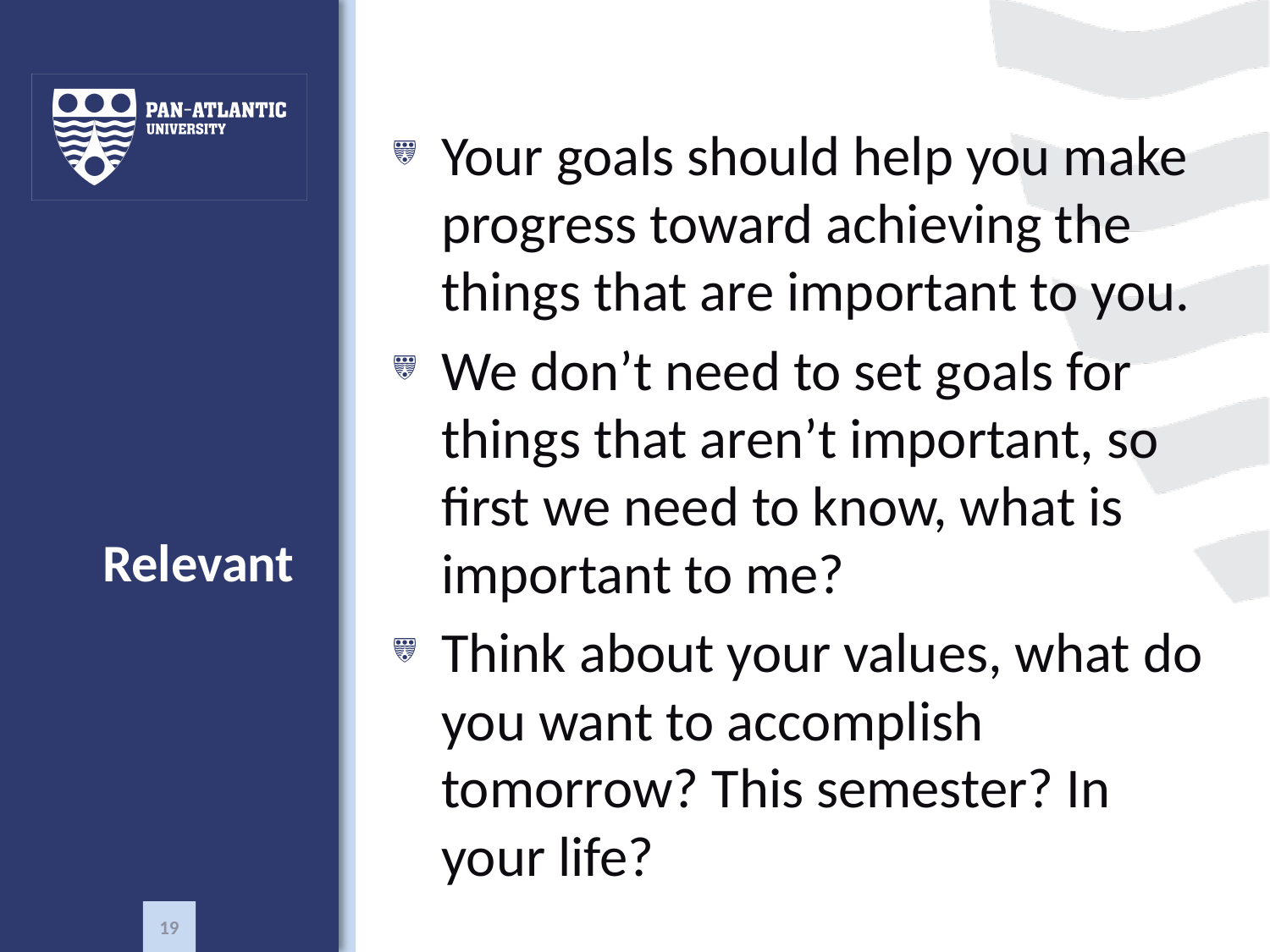

Your goals should help you make progress toward achieving the things that are important to you.
We don’t need to set goals for things that aren’t important, so first we need to know, what is important to me?
Think about your values, what do you want to accomplish tomorrow? This semester? In your life?

# Relevant
19